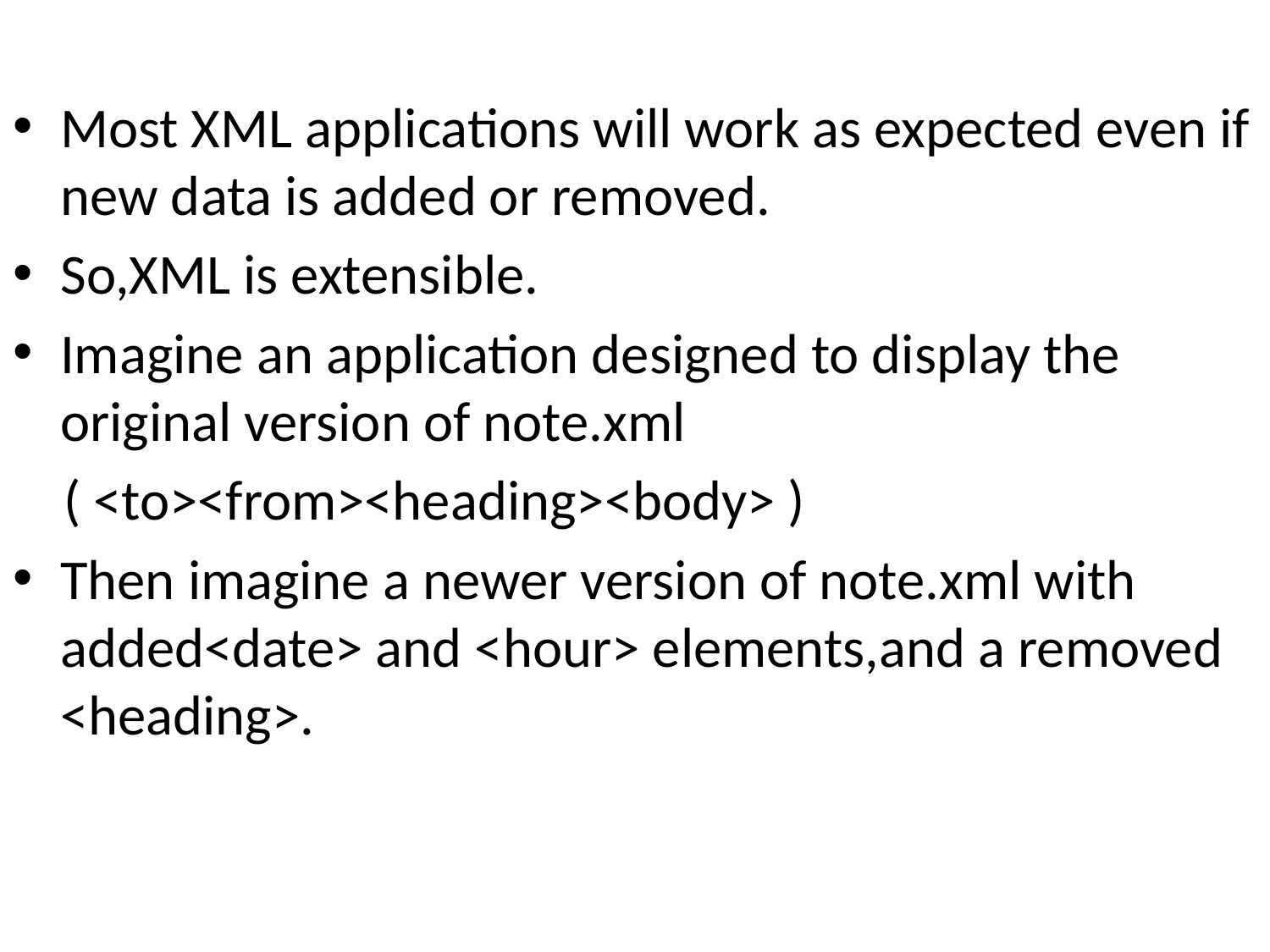

Most XML applications will work as expected even if new data is added or removed.
So,XML is extensible.
Imagine an application designed to display the original version of note.xml
    ( <to><from><heading><body> )
Then imagine a newer version of note.xml with added<date> and <hour> elements,and a removed <heading>.